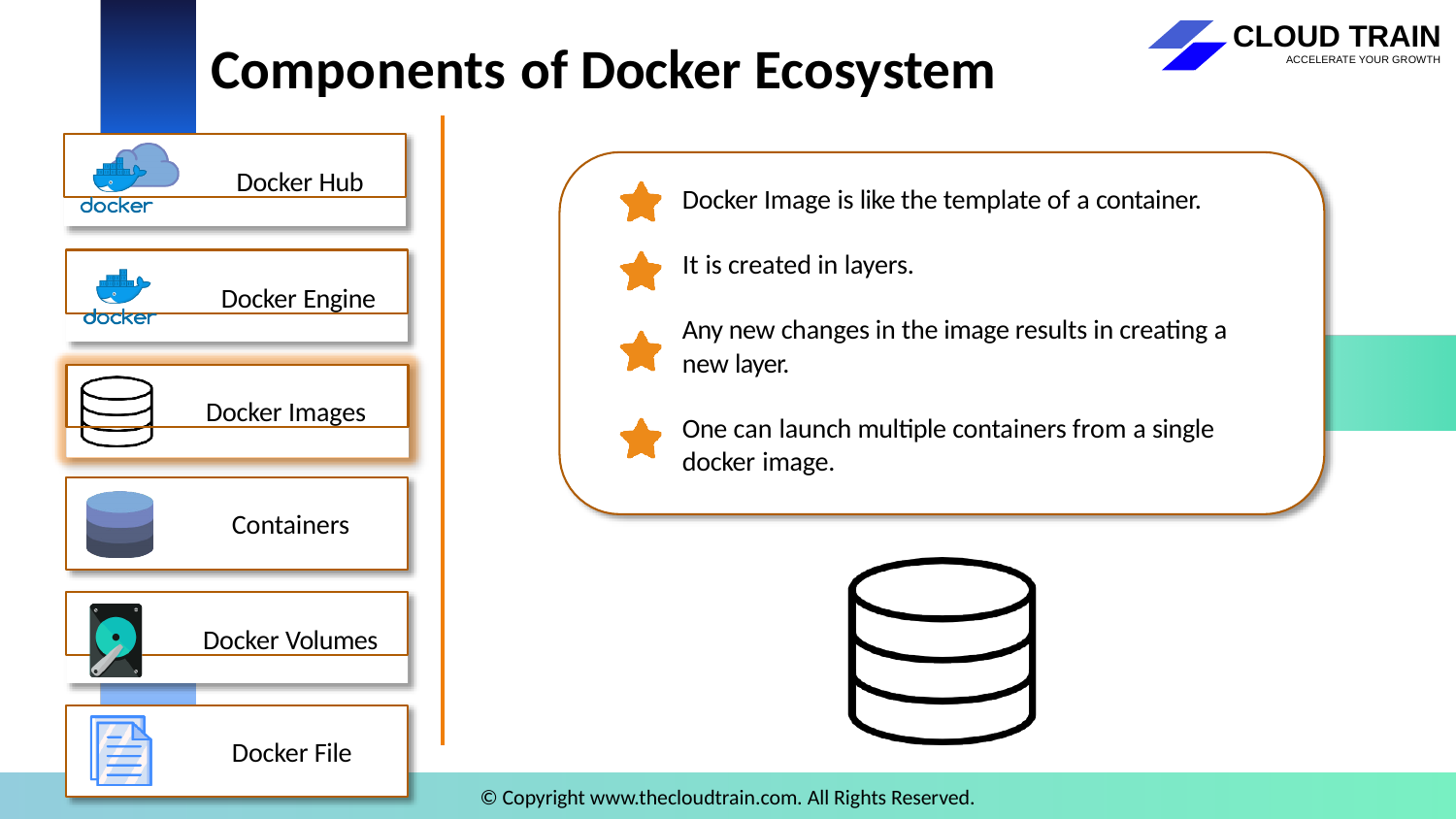

# Components of Docker Ecosystem

Docker Hub
Docker Image is like the template of a container.
It is created in layers.

Docker Engine

Any new changes in the image results in creating a  new layer.

Docker Images
One can launch multiple containers from a single  docker image.
Containers

Docker Volumes

Docker File